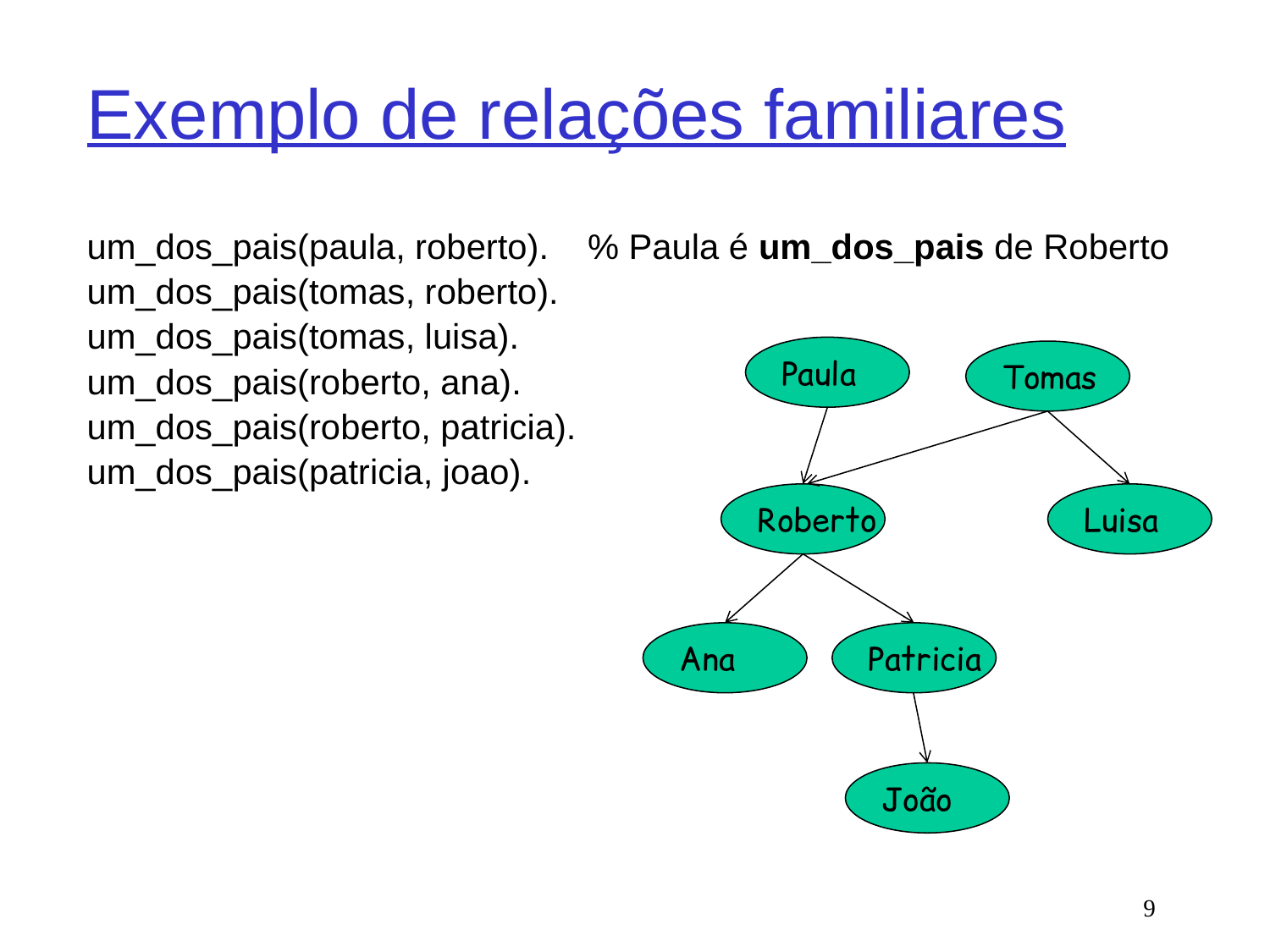

# Exemplo de relações familiares
um_dos_pais(paula, roberto).    % Paula é um_dos_pais de Roberto
um_dos_pais(tomas, roberto).
um_dos_pais(tomas, luisa).
um_dos_pais(roberto, ana).
um_dos_pais(roberto, patricia).
um_dos_pais(patricia, joao).

Paula
Tomas
Roberto
Luisa
Ana
Patricia
João